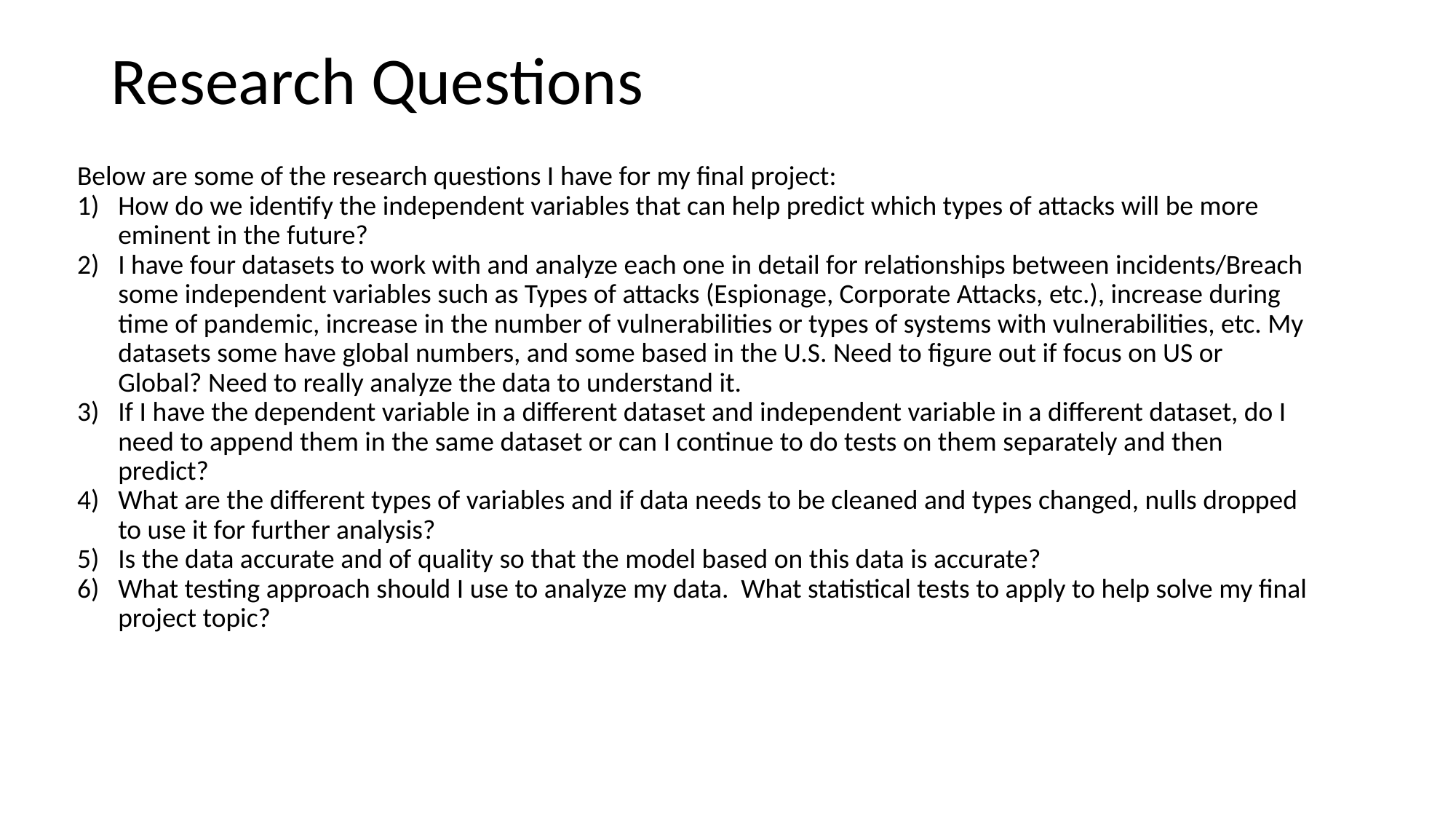

# Research Questions
Below are some of the research questions I have for my final project:
How do we identify the independent variables that can help predict which types of attacks will be more eminent in the future?
I have four datasets to work with and analyze each one in detail for relationships between incidents/Breach some independent variables such as Types of attacks (Espionage, Corporate Attacks, etc.), increase during time of pandemic, increase in the number of vulnerabilities or types of systems with vulnerabilities, etc. My datasets some have global numbers, and some based in the U.S. Need to figure out if focus on US or Global? Need to really analyze the data to understand it.
If I have the dependent variable in a different dataset and independent variable in a different dataset, do I need to append them in the same dataset or can I continue to do tests on them separately and then predict?
What are the different types of variables and if data needs to be cleaned and types changed, nulls dropped to use it for further analysis?
Is the data accurate and of quality so that the model based on this data is accurate?
What testing approach should I use to analyze my data.  What statistical tests to apply to help solve my final project topic?